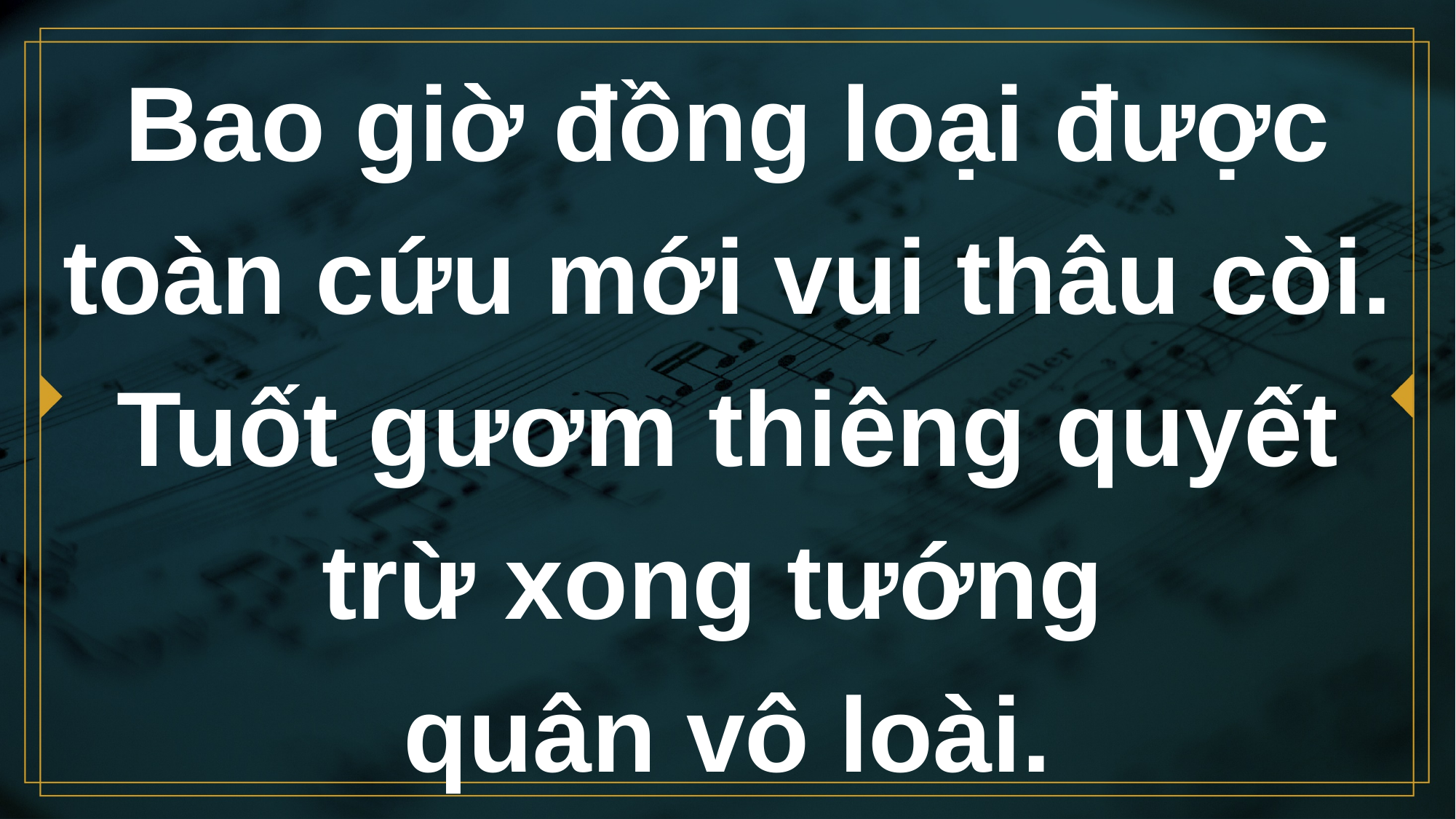

# Bao giờ đồng loại được toàn cứu mới vui thâu còi. Tuốt gươm thiêng quyết trừ xong tướng quân vô loài.